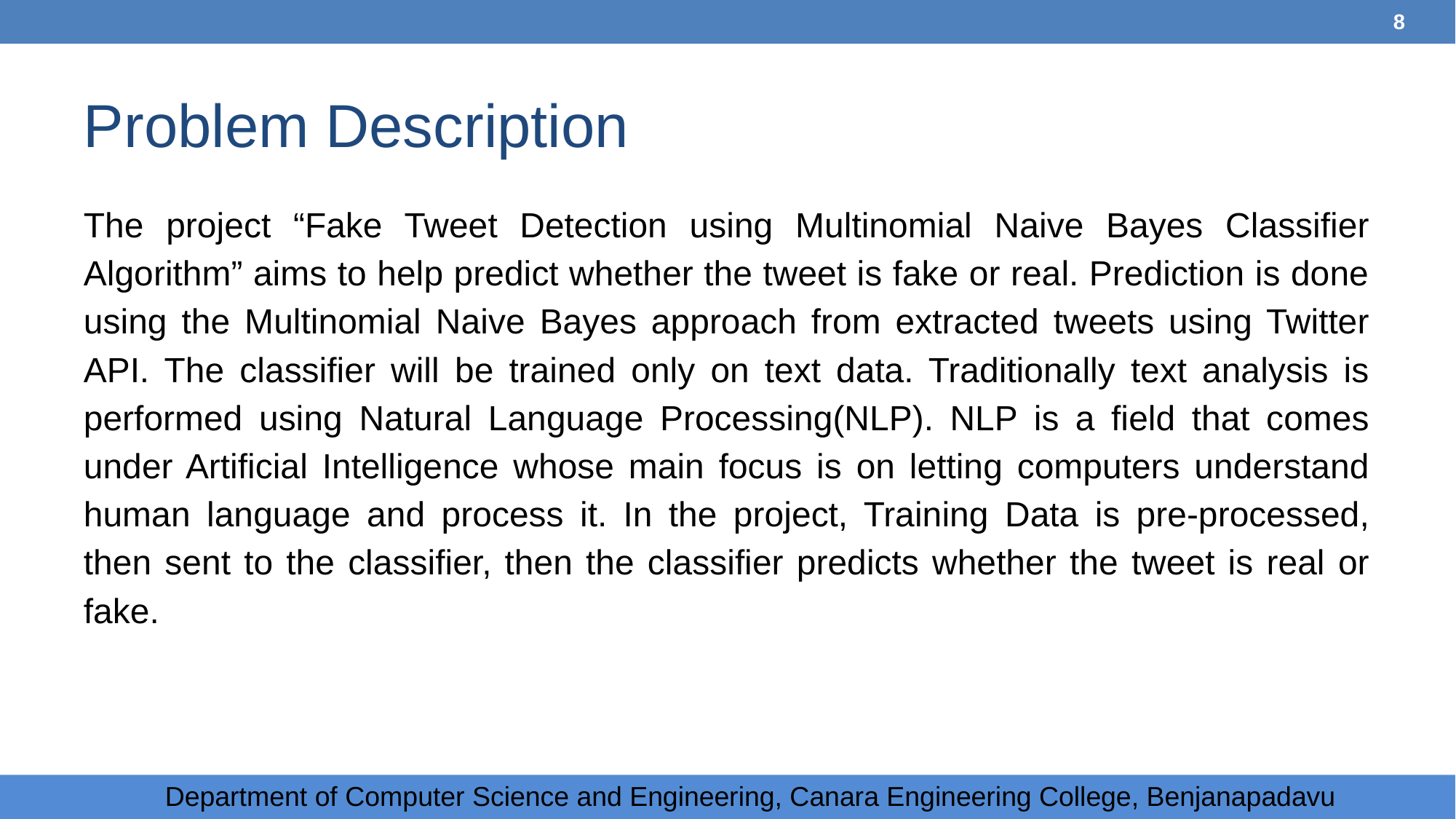

8
# Problem Description
The project “Fake Tweet Detection using Multinomial Naive Bayes Classifier Algorithm” aims to help predict whether the tweet is fake or real. Prediction is done using the Multinomial Naive Bayes approach from extracted tweets using Twitter API. The classifier will be trained only on text data. Traditionally text analysis is performed using Natural Language Processing(NLP). NLP is a field that comes under Artificial Intelligence whose main focus is on letting computers understand human language and process it. In the project, Training Data is pre-processed, then sent to the classifier, then the classifier predicts whether the tweet is real or fake.